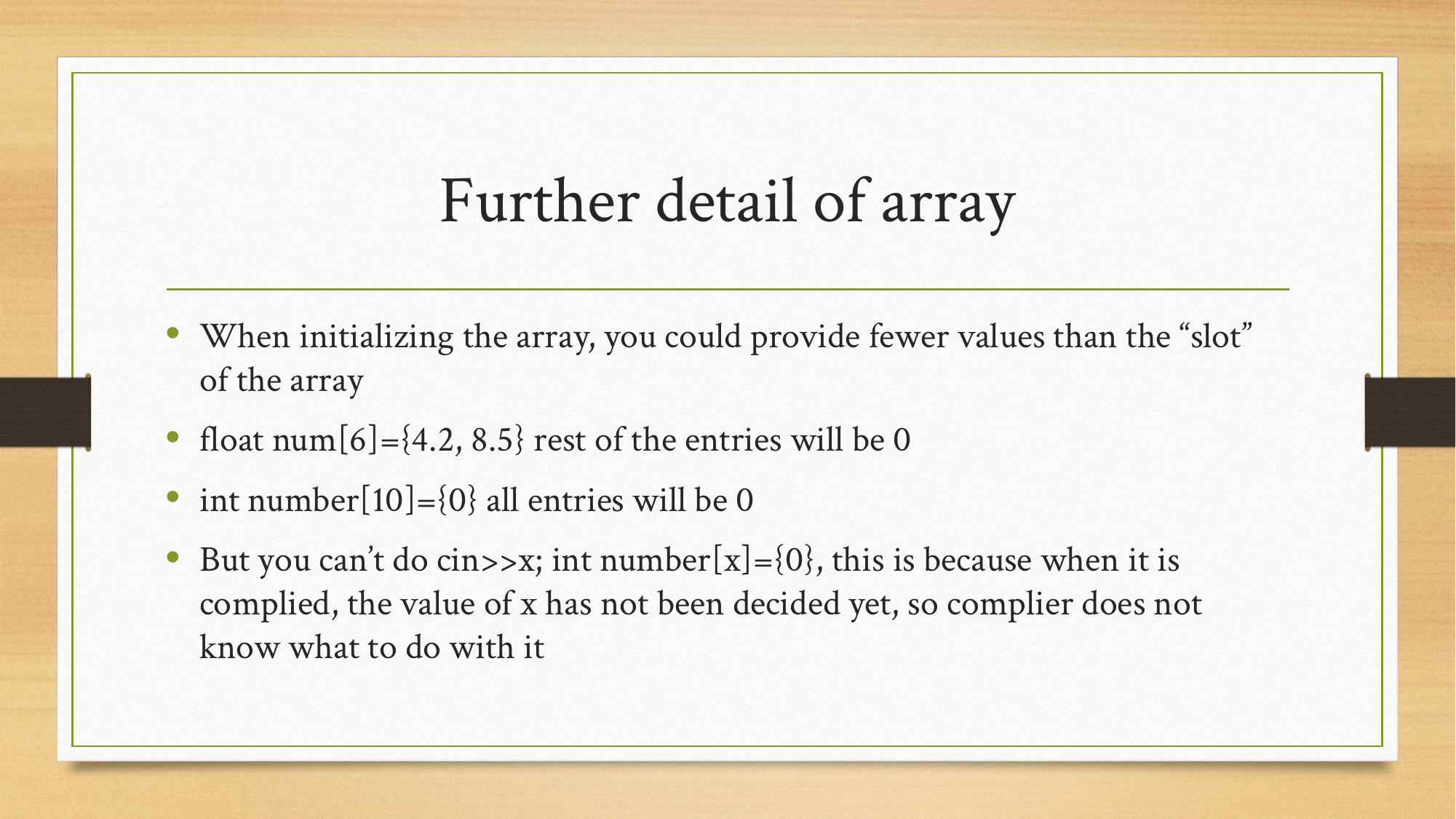

# Further detail of array
When initializing the array, you could provide fewer values than the “slot” of the array
float num[6]={4.2, 8.5} rest of the entries will be 0
int number[10]={0} all entries will be 0
But you can’t do cin>>x; int number[x]={0}, this is because when it is complied, the value of x has not been decided yet, so complier does not know what to do with it